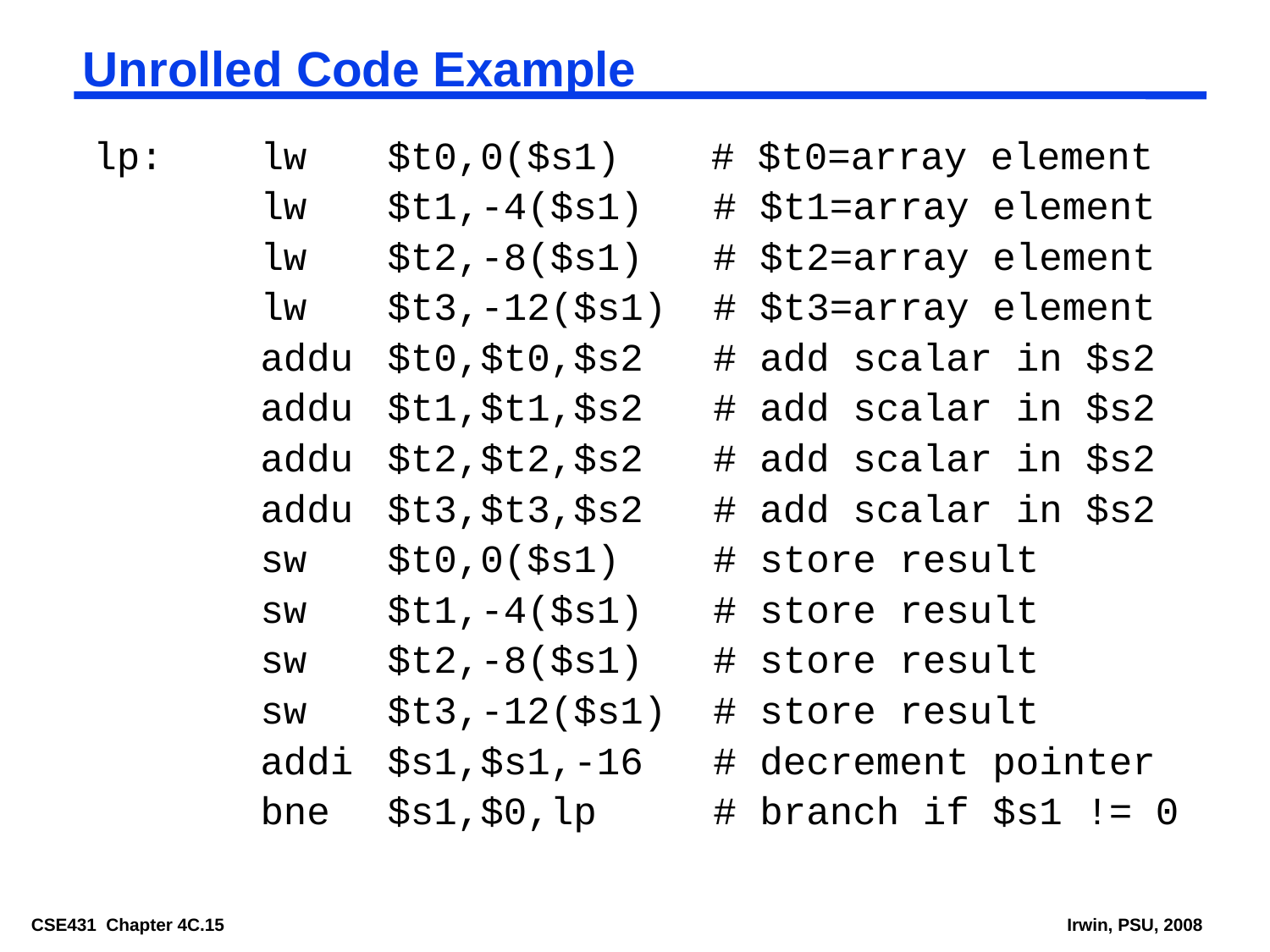

# Unrolled Code Example
lp:	lw	$t0,0($s1)	   # $t0=array element
		lw	$t1,-4($s1)   # $t1=array element
		lw	$t2,-8($s1)   # $t2=array element
		lw	$t3,-12($s1)  # $t3=array element
		addu	$t0,$t0,$s2   # add scalar in $s2
		addu	$t1,$t1,$s2   # add scalar in $s2
		addu	$t2,$t2,$s2   # add scalar in $s2
		addu	$t3,$t3,$s2   # add scalar in $s2
		sw	$t0,0($s1)    # store result
		sw	$t1,-4($s1)   # store result
		sw	$t2,-8($s1)   # store result
		sw	$t3,-12($s1)  # store result
		addi	$s1,$s1,-16   # decrement pointer
		bne	$s1,$0,lp     # branch if $s1 != 0